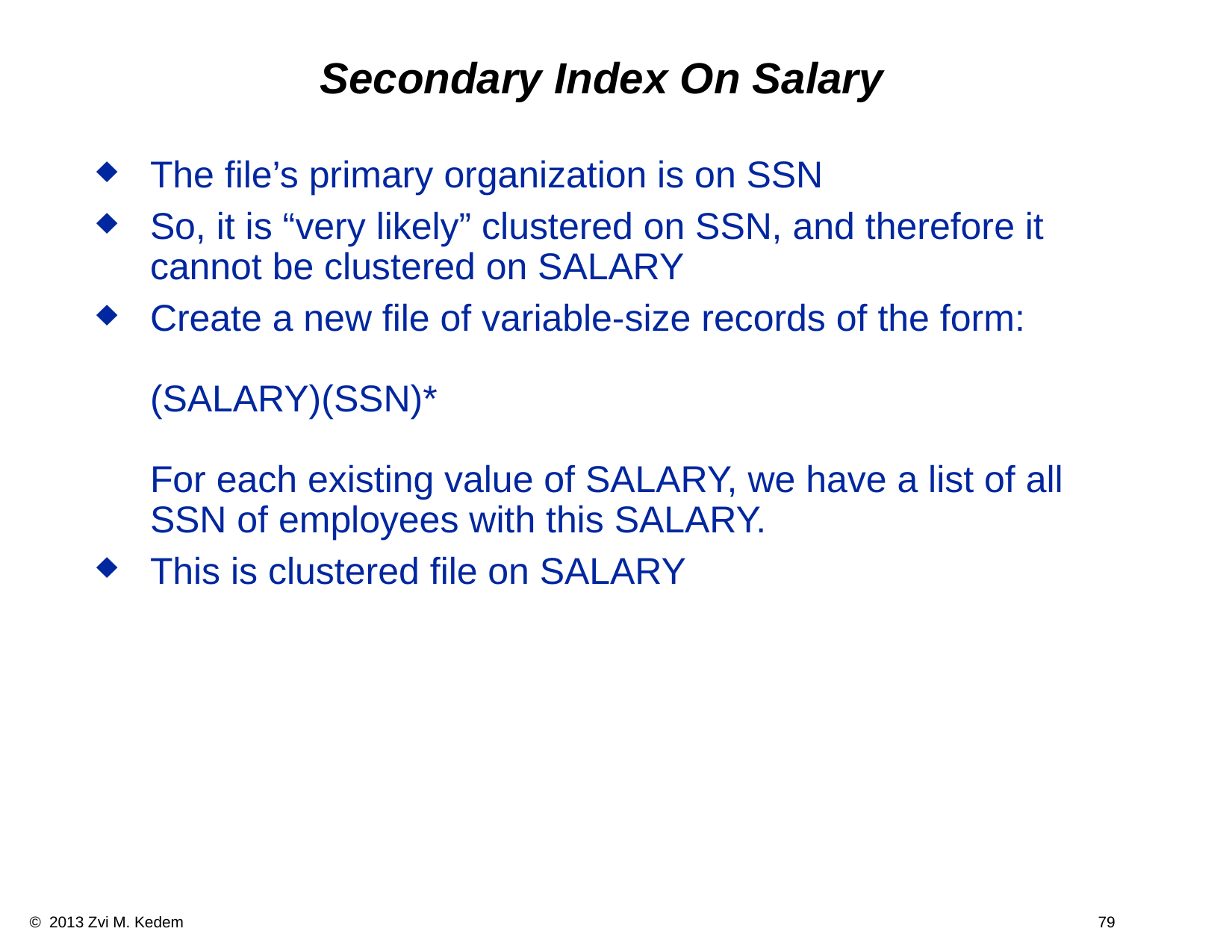

Secondary Index On Salary
The file’s primary organization is on SSN
So, it is “very likely” clustered on SSN, and therefore it cannot be clustered on SALARY
Create a new file of variable-size records of the form:
(SALARY)(SSN)*
For each existing value of SALARY, we have a list of all SSN of employees with this SALARY.
This is clustered file on SALARY